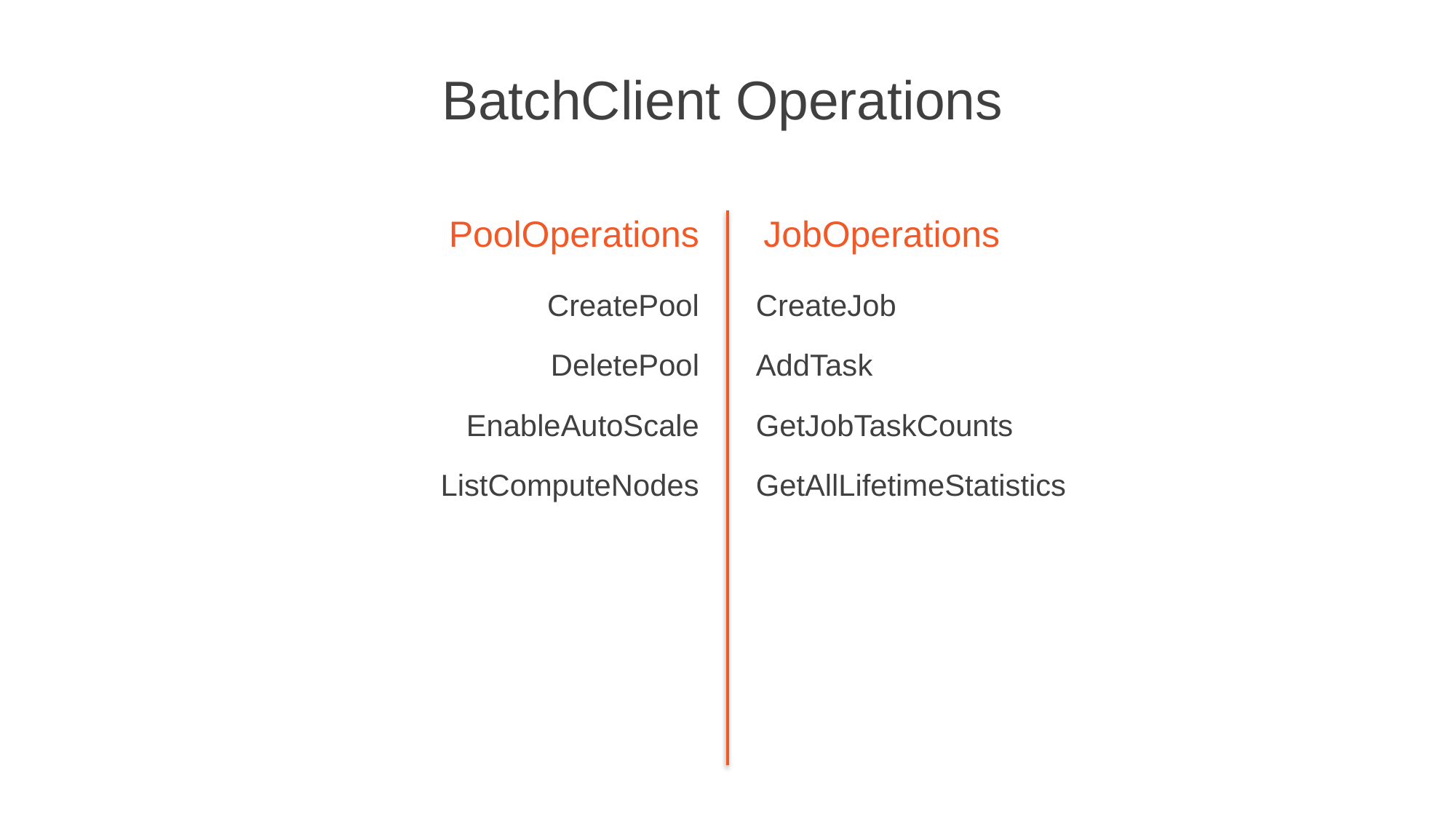

# BatchClient Operations
PoolOperations
JobOperations
CreatePool
DeletePool
EnableAutoScale
ListComputeNodes
CreateJob
AddTask
GetJobTaskCounts
GetAllLifetimeStatistics